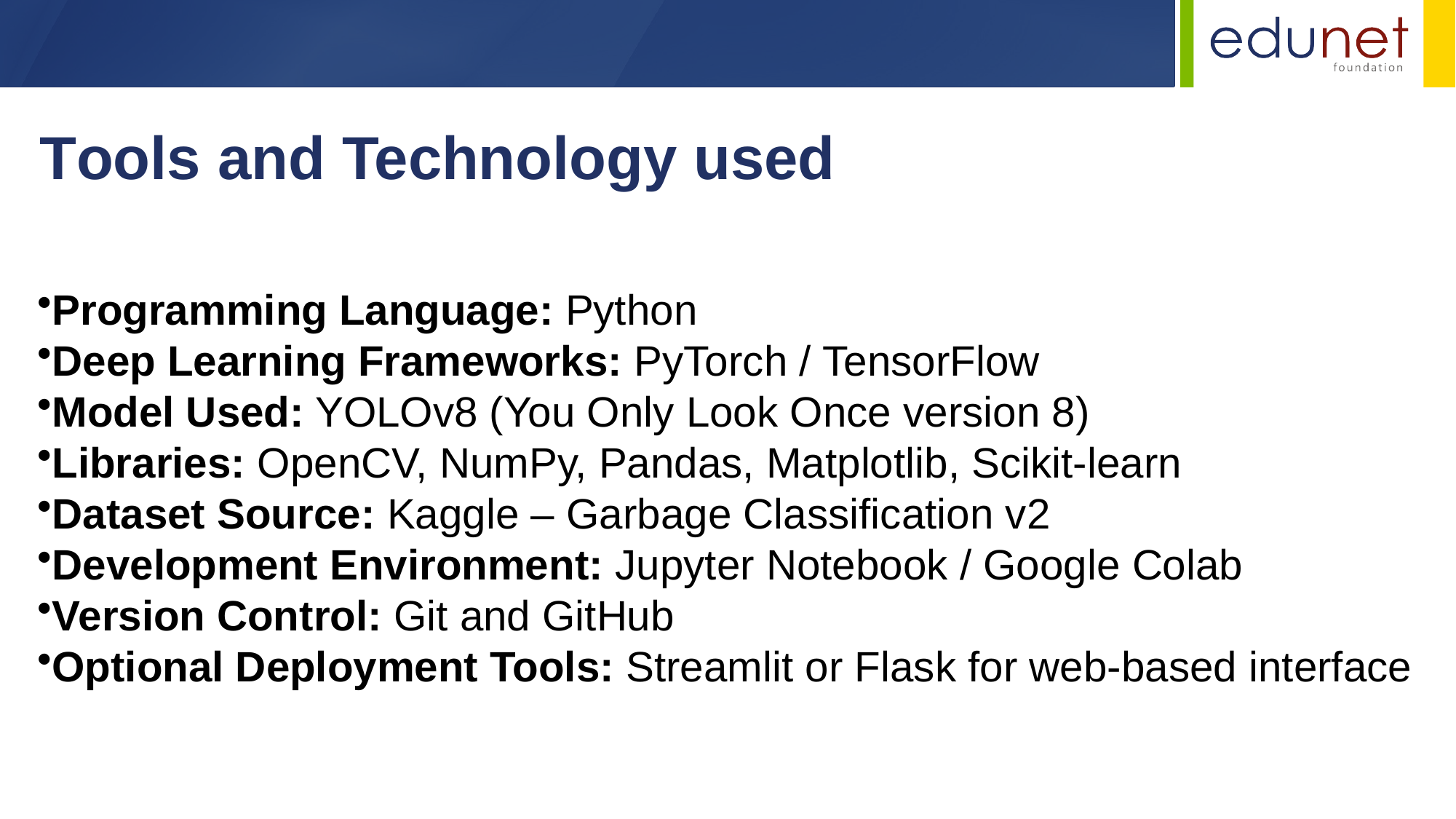

Tools and Technology used
Programming Language: Python
Deep Learning Frameworks: PyTorch / TensorFlow
Model Used: YOLOv8 (You Only Look Once version 8)
Libraries: OpenCV, NumPy, Pandas, Matplotlib, Scikit-learn
Dataset Source: Kaggle – Garbage Classification v2
Development Environment: Jupyter Notebook / Google Colab
Version Control: Git and GitHub
Optional Deployment Tools: Streamlit or Flask for web-based interface